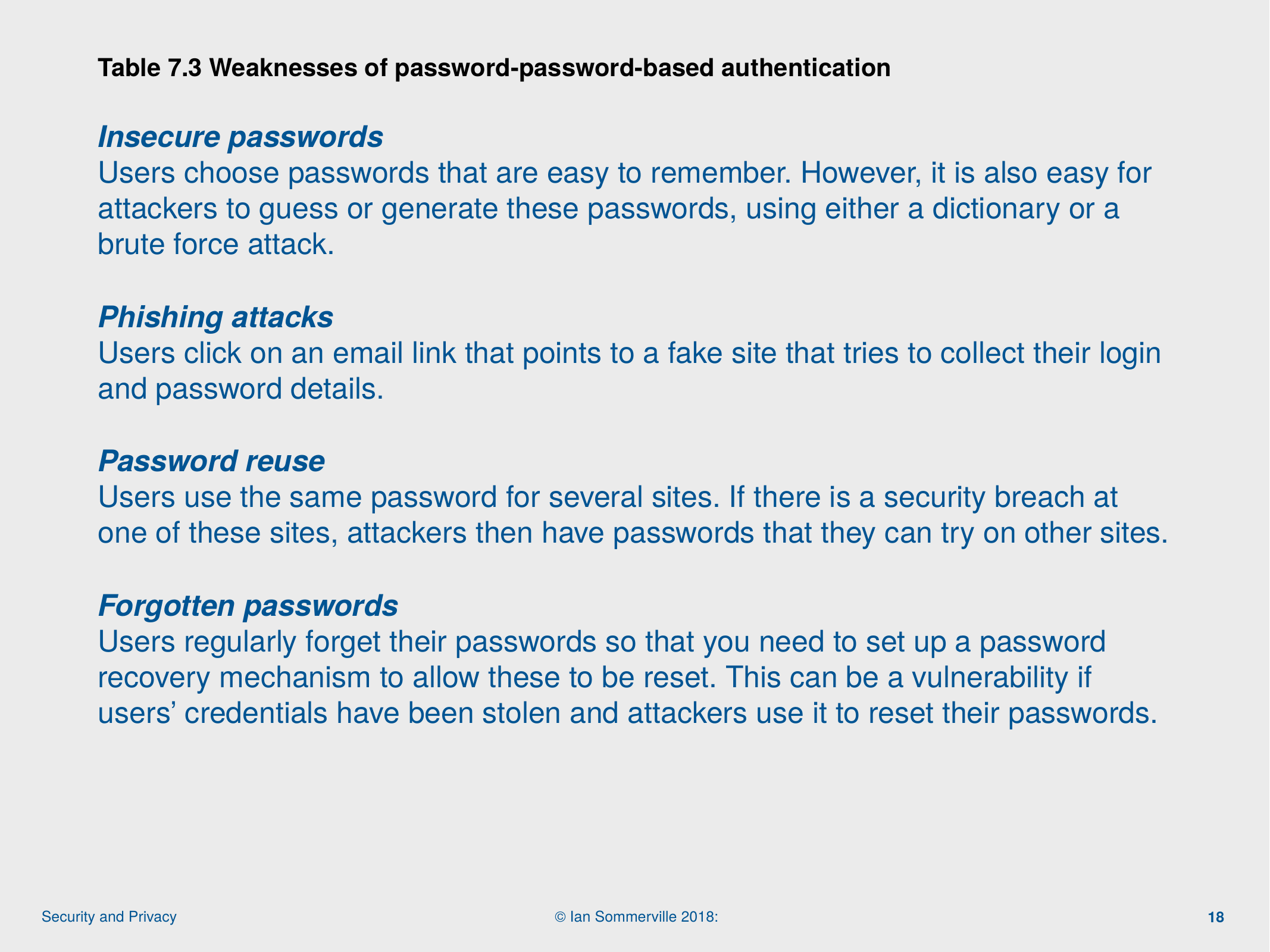

# Table 7.3 Weaknesses of password-password-based authentication
Insecure passwords
Users choose passwords that are easy to remember. However, it is also easy for attackers to guess or generate these passwords, using either a dictionary or a brute force attack.
Phishing attacks
Users click on an email link that points to a fake site that tries to collect their login and password details.
Password reuse
Users use the same password for several sites. If there is a security breach at one of these sites, attackers then have passwords that they can try on other sites.
Forgotten passwords
Users regularly forget their passwords so that you need to set up a password recovery mechanism to allow these to be reset. This can be a vulnerability if users’ credentials have been stolen and attackers use it to reset their passwords.
18